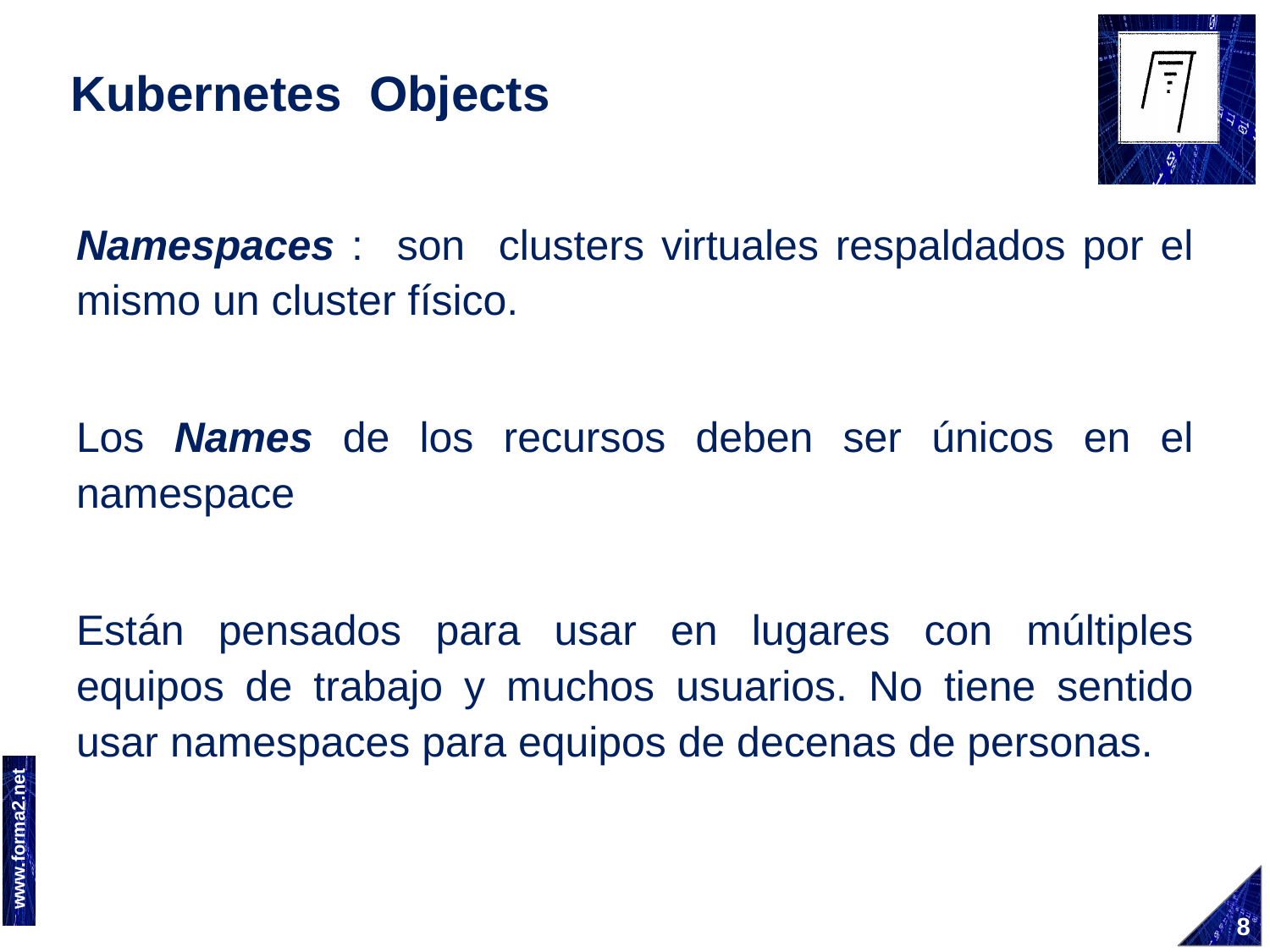

# Kubernetes  Objects
Namespaces :  son  clusters virtuales respaldados por el mismo un cluster físico.

Los Names de los recursos deben ser únicos en el namespace

Están pensados para usar en lugares con múltiples equipos de trabajo y muchos usuarios. No tiene sentido usar namespaces para equipos de decenas de personas.